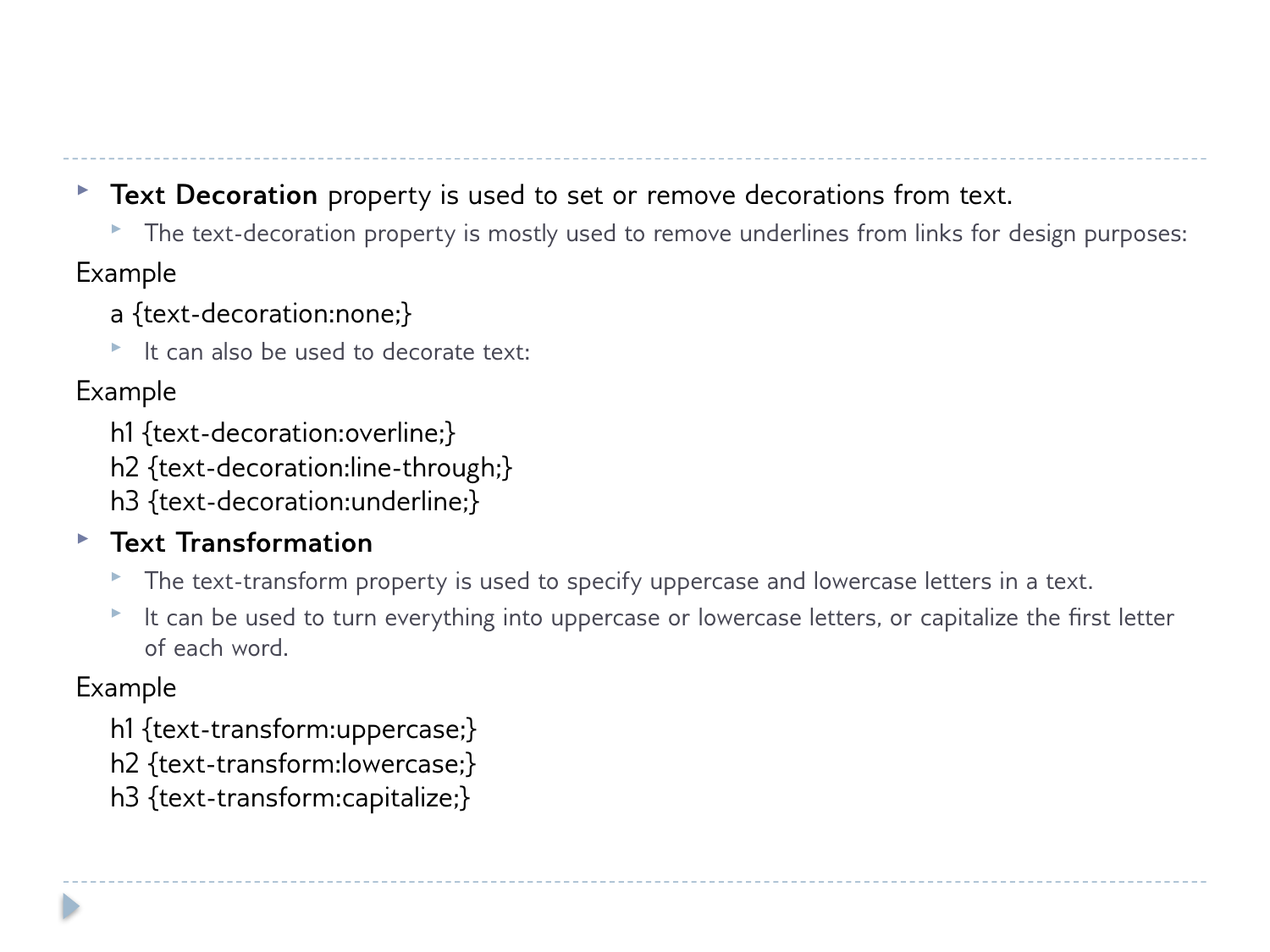

#
Text Decoration property is used to set or remove decorations from text.
The text-decoration property is mostly used to remove underlines from links for design purposes:
Example
	a {text-decoration:none;}
It can also be used to decorate text:
Example
 	h1 {text-decoration:overline;}
h2 {text-decoration:line-through;}
h3 {text-decoration:underline;}
Text Transformation
The text-transform property is used to specify uppercase and lowercase letters in a text.
It can be used to turn everything into uppercase or lowercase letters, or capitalize the first letter of each word.
Example
	h1 {text-transform:uppercase;}
h2 {text-transform:lowercase;}
h3 {text-transform:capitalize;}